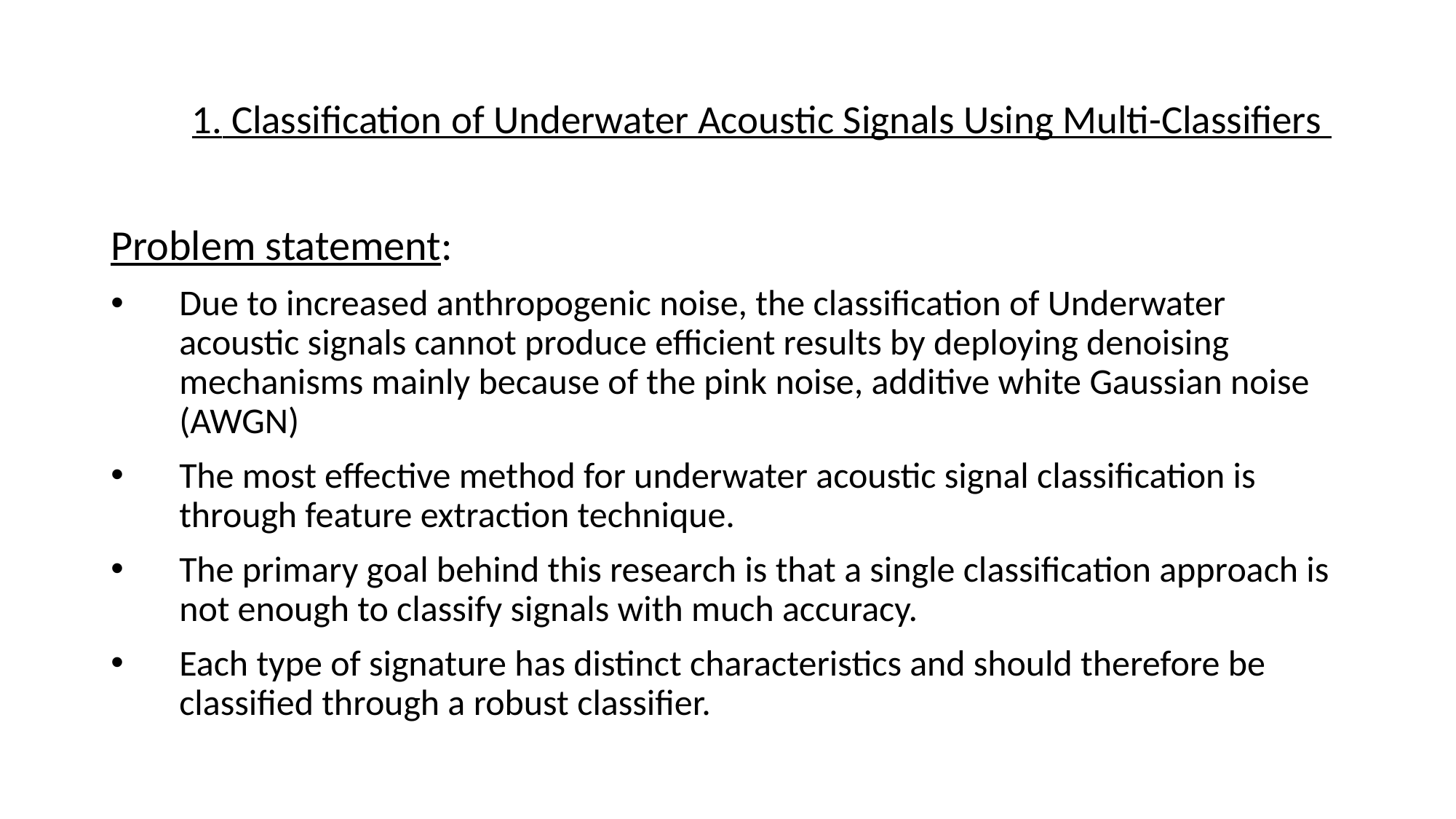

# 1. Classification of Underwater Acoustic Signals Using Multi-Classifiers
Problem statement:
Due to increased anthropogenic noise, the classification of Underwater acoustic signals cannot produce efficient results by deploying denoising mechanisms mainly because of the pink noise, additive white Gaussian noise (AWGN)
The most effective method for underwater acoustic signal classification is through feature extraction technique.
The primary goal behind this research is that a single classification approach is not enough to classify signals with much accuracy.
Each type of signature has distinct characteristics and should therefore be classified through a robust classifier.